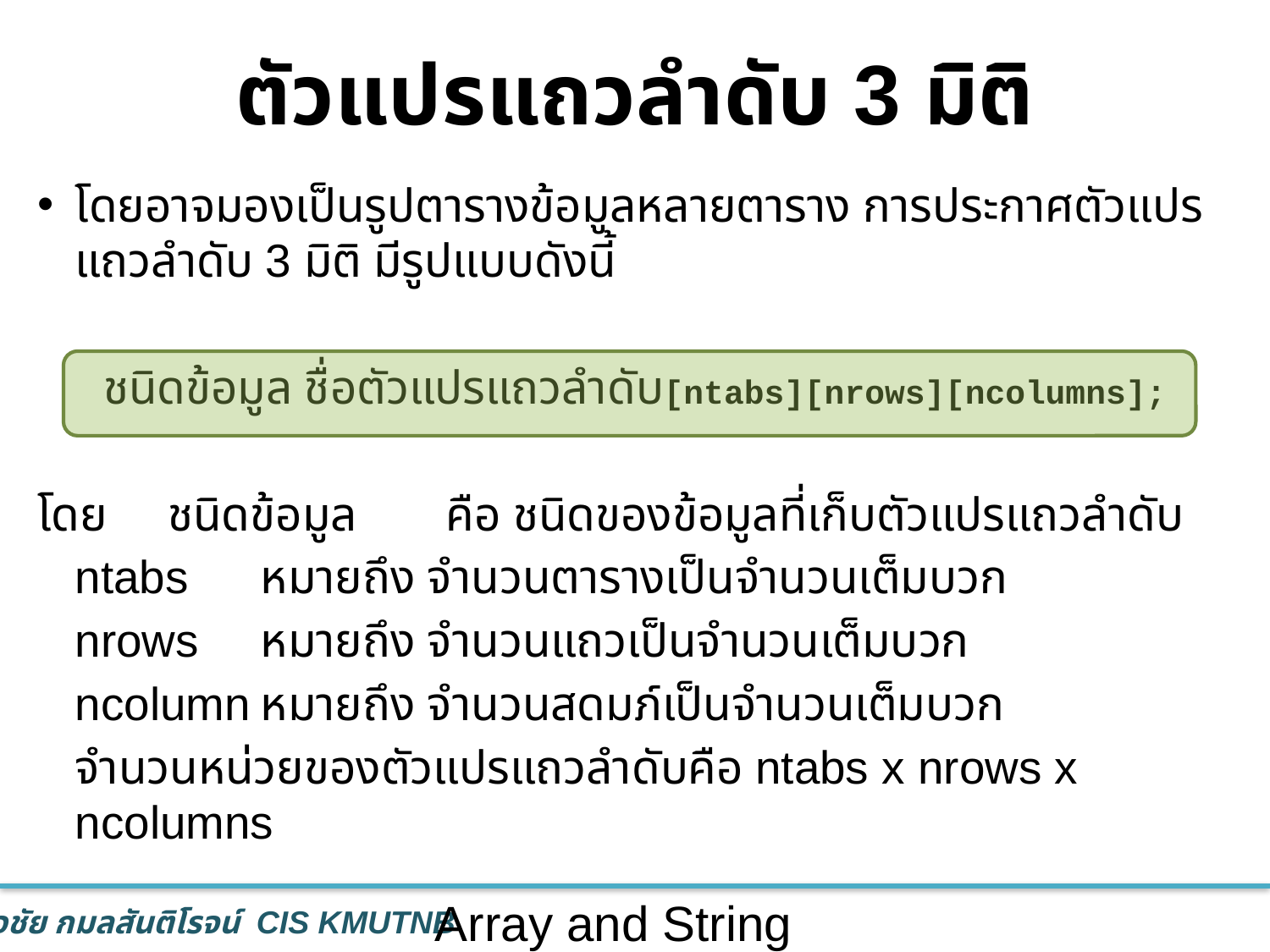

# ตัวแปรแถวลำดับ 3 มิติ
โดยอาจมองเป็นรูปตารางข้อมูลหลายตาราง การประกาศตัวแปรแถวลำดับ 3 มิติ มีรูปแบบดังนี้

ชนิดข้อมูล ชื่อตัวแปรแถวลำดับ[ntabs][nrows][ncolumns];

โดย	ชนิดข้อมูล	คือ ชนิดของข้อมูลที่เก็บตัวแปรแถวลำดับ
		ntabs		หมายถึง จำนวนตารางเป็นจำนวนเต็มบวก
		nrows		หมายถึง จำนวนแถวเป็นจำนวนเต็มบวก
		ncolumn	หมายถึง จำนวนสดมภ์เป็นจำนวนเต็มบวก
		จำนวนหน่วยของตัวแปรแถวลำดับคือ ntabs x nrows x ncolumns

Array and String
12